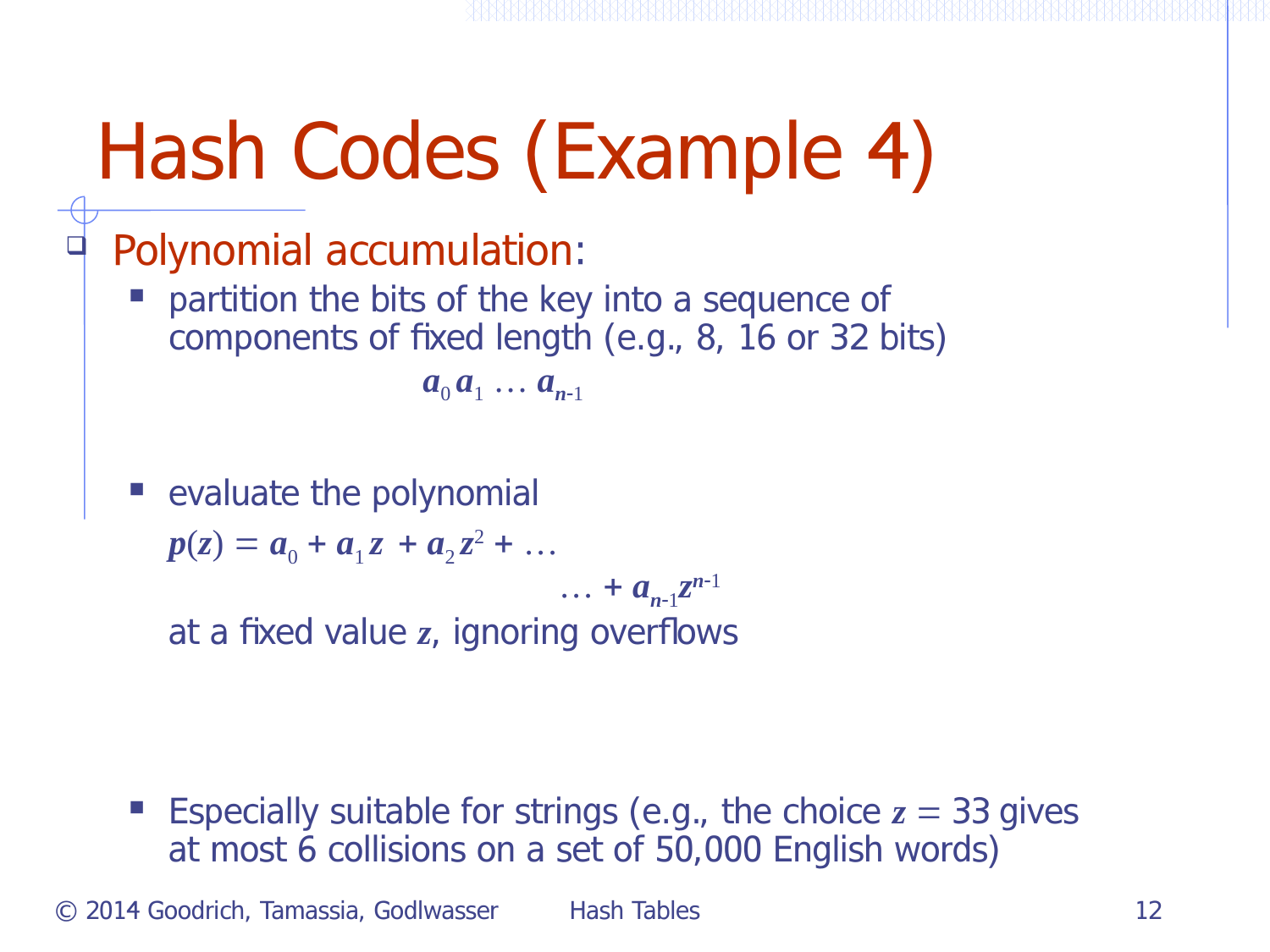

# Hash Codes (Example 4)
Polynomial accumulation:
partition the bits of the key into a sequence of components of fixed length (e.g., 8, 16 or 32 bits)
 		a0 a1 … an−1

evaluate the polynomial
	p(z) = a0 + a1 z  + a2 z2 + …
			 … + an−1zn−1
	at a fixed value z, ignoring overflows

Especially suitable for strings (e.g., the choice z = 33 gives at most 6 collisions on a set of 50,000 English words)
© 2014 Goodrich, Tamassia, Godlwasser
Hash Tables
12